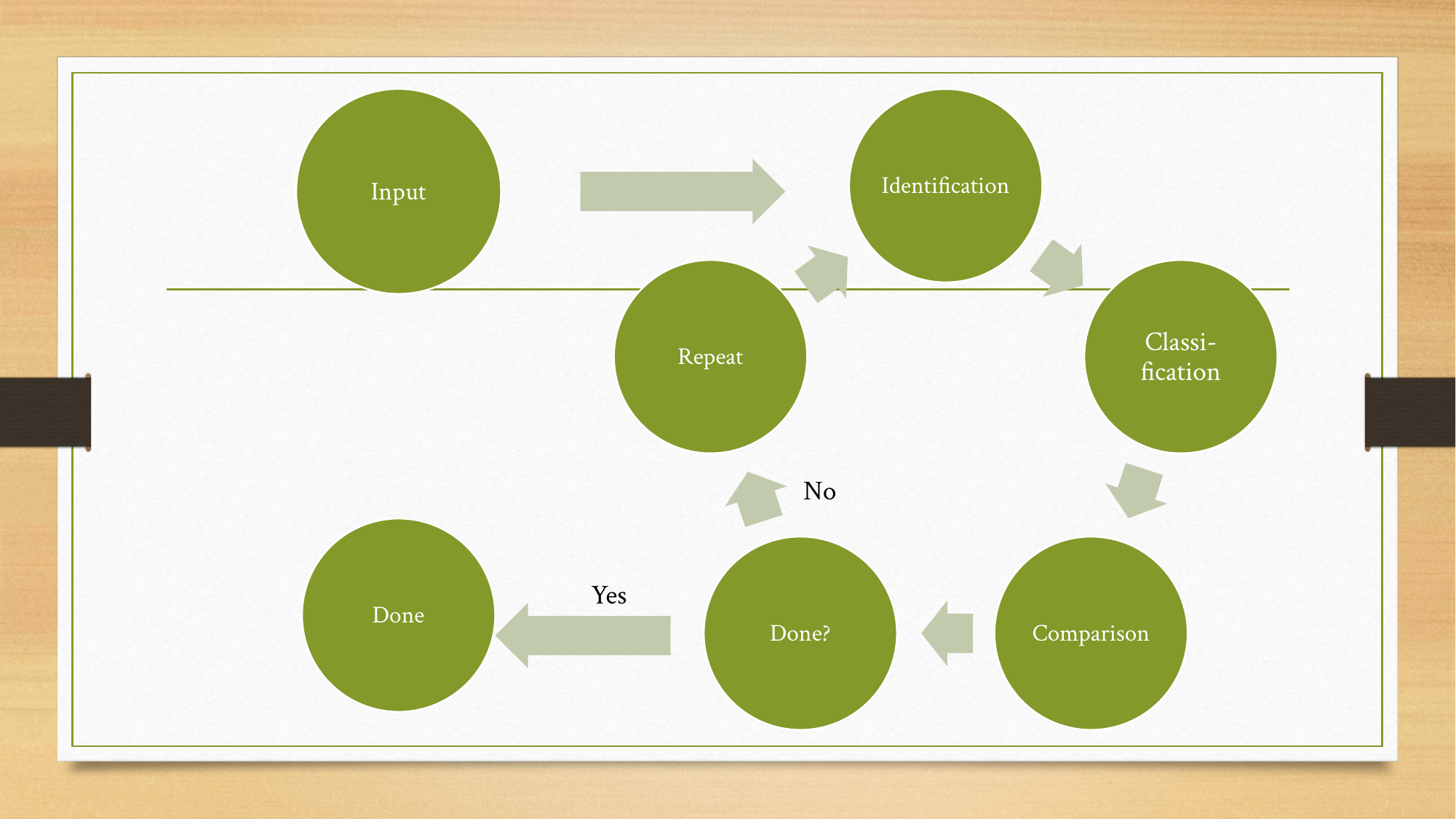

Input
Identification

Classi-fication

Comparison

Done?

Repeat

No

Done
Yes